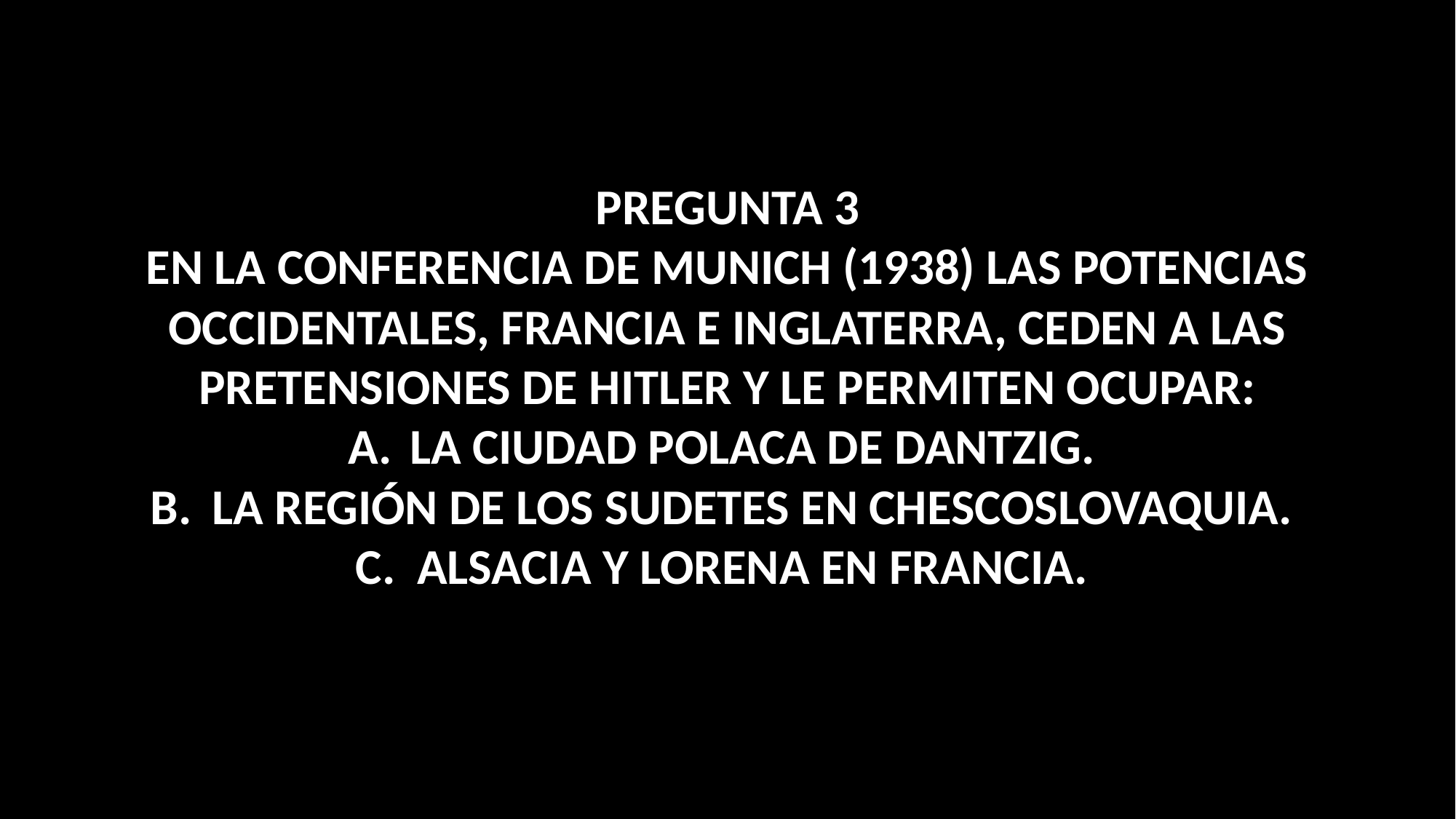

PREGUNTA 3
EN LA CONFERENCIA DE MUNICH (1938) LAS POTENCIAS OCCIDENTALES, FRANCIA E INGLATERRA, CEDEN A LAS PRETENSIONES DE HITLER Y LE PERMITEN OCUPAR:
LA CIUDAD POLACA DE DANTZIG.
LA REGIÓN DE LOS SUDETES EN CHESCOSLOVAQUIA.
ALSACIA Y LORENA EN FRANCIA.